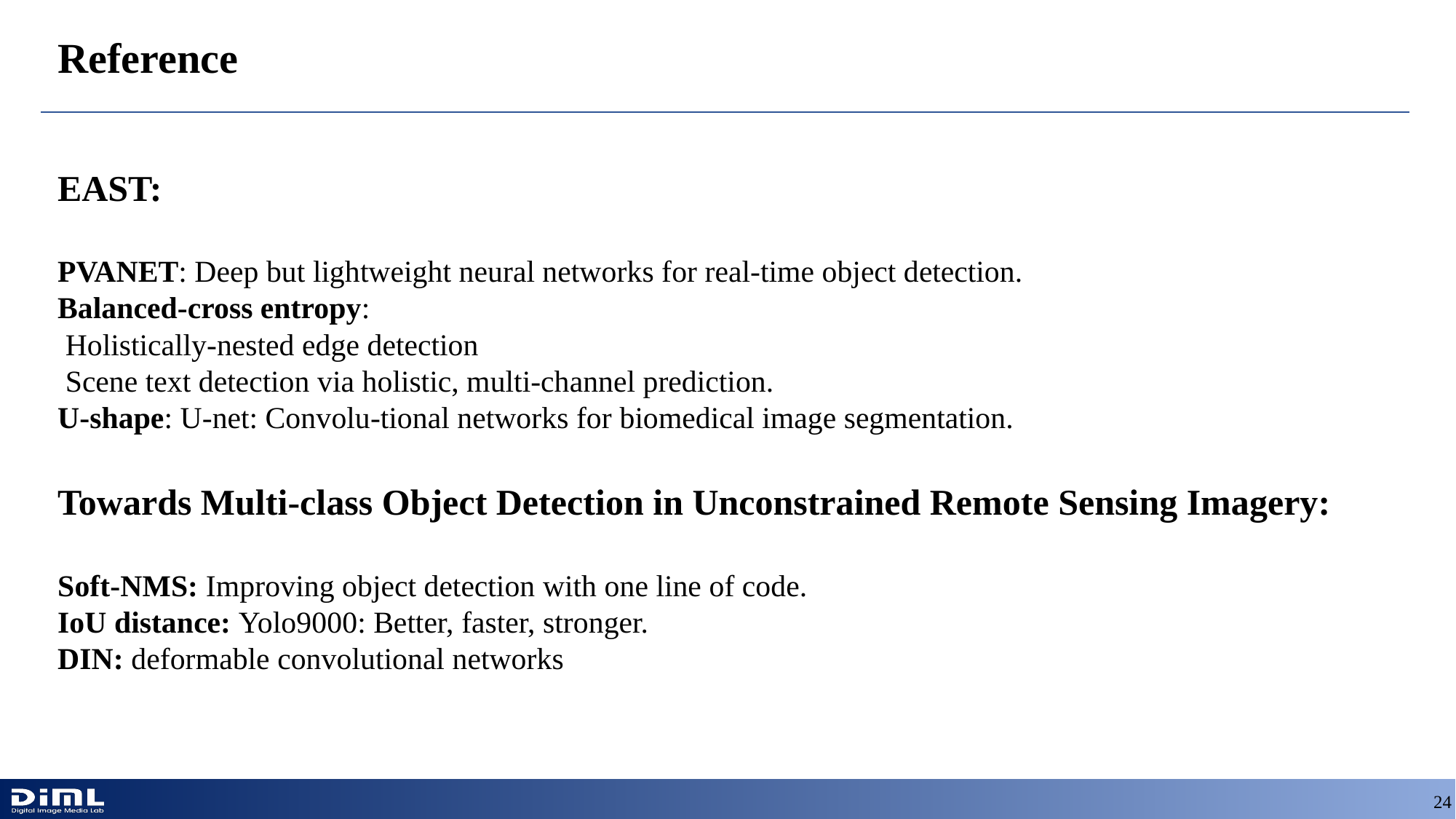

# Reference
EAST:

PVANET: Deep but lightweight neural networks for real-time object detection.
Balanced-cross entropy:
 Holistically-nested edge detection
 Scene text detection via holistic, multi-channel prediction.
U-shape: U-net: Convolu-tional networks for biomedical image segmentation.
Towards Multi-class Object Detection in Unconstrained Remote Sensing Imagery:

Soft-NMS: Improving object detection with one line of code.
IoU distance: Yolo9000: Better, faster, stronger.
DIN: deformable convolutional networks
24